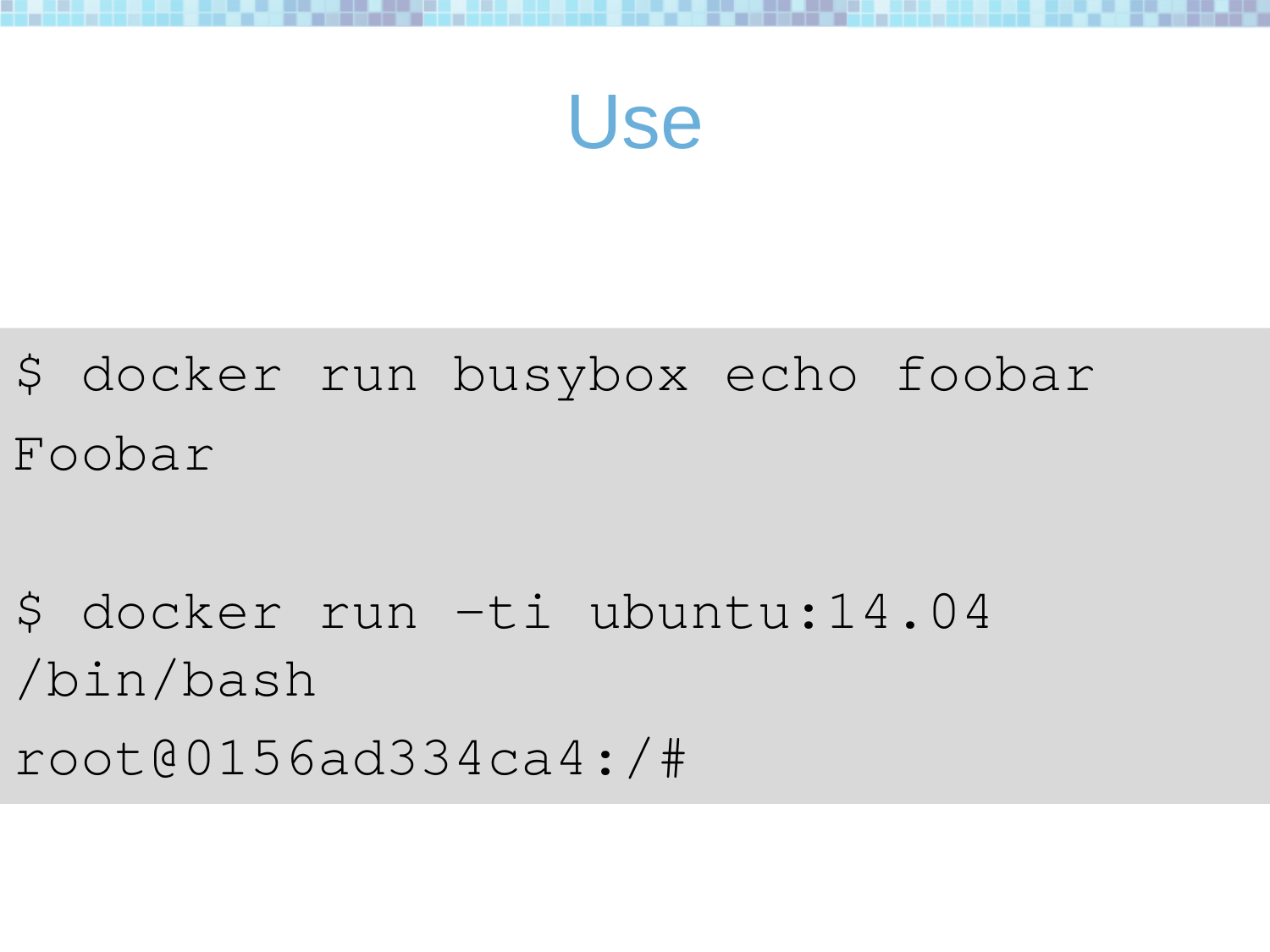

# Use

$ docker run busybox echo foobar
Foobar

$ docker run –ti ubuntu:14.04 /bin/bash
root@0156ad334ca4:/#